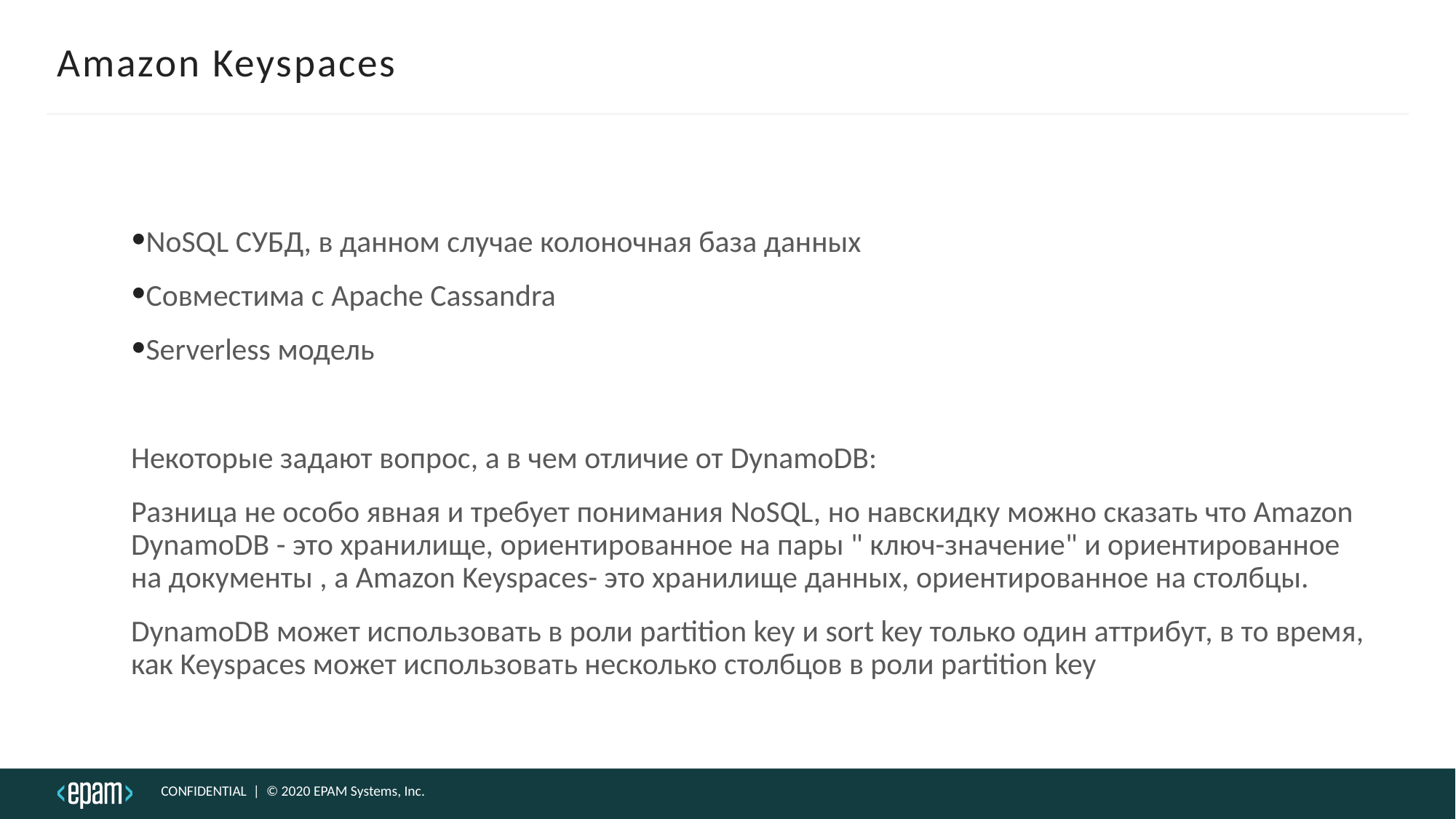

# Amazon Keyspaces

NoSQL СУБД, в данном случае колоночная база данных
Совместима с Apache Cassandra
Serverless модель

Некоторые задают вопрос, а в чем отличие от DynamoDB:
Разница не особо явная и требует понимания NoSQL, но навскидку можно сказать что Amazon DynamoDB - это хранилище, ориентированное на пары " ключ-значение" и ориентированное на документы , а Amazon Keyspaces- это хранилище данных, ориентированное на столбцы.
DynamoDB может использовать в роли partition key и sort key только один аттрибут, в то время, как Keyspaces может использовать несколько столбцов в роли partition key